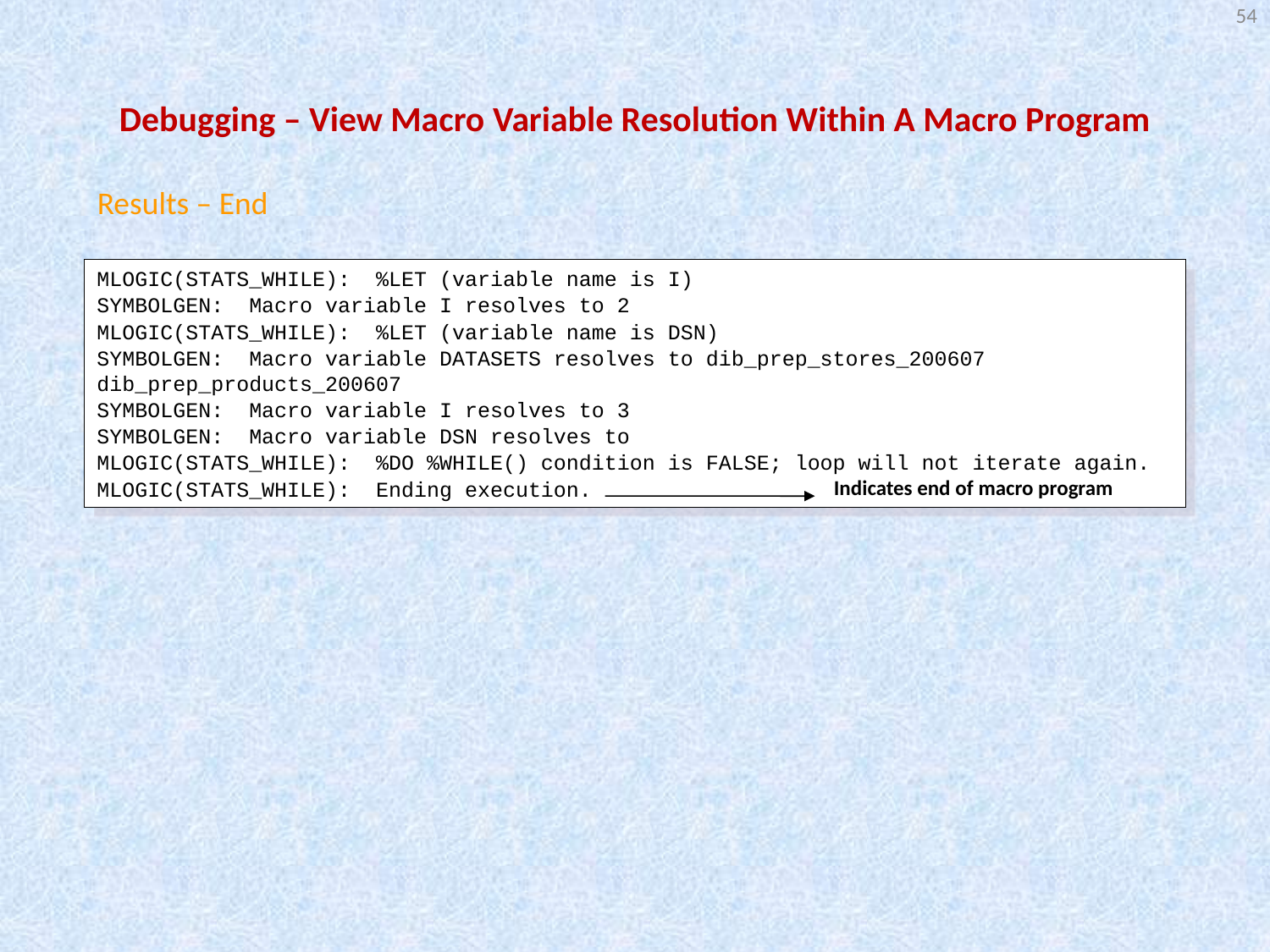

54
# Debugging – View Macro Variable Resolution Within A Macro Program
Results – End
MLOGIC(STATS_WHILE):  %LET (variable name is I)
SYMBOLGEN:  Macro variable I resolves to 2
MLOGIC(STATS_WHILE):  %LET (variable name is DSN)
SYMBOLGEN:  Macro variable DATASETS resolves to dib_prep_stores_200607 dib_prep_products_200607
SYMBOLGEN:  Macro variable I resolves to 3
SYMBOLGEN:  Macro variable DSN resolves to
MLOGIC(STATS_WHILE):  %DO %WHILE() condition is FALSE; loop will not iterate again.
MLOGIC(STATS_WHILE):  Ending execution.
Indicates end of macro program